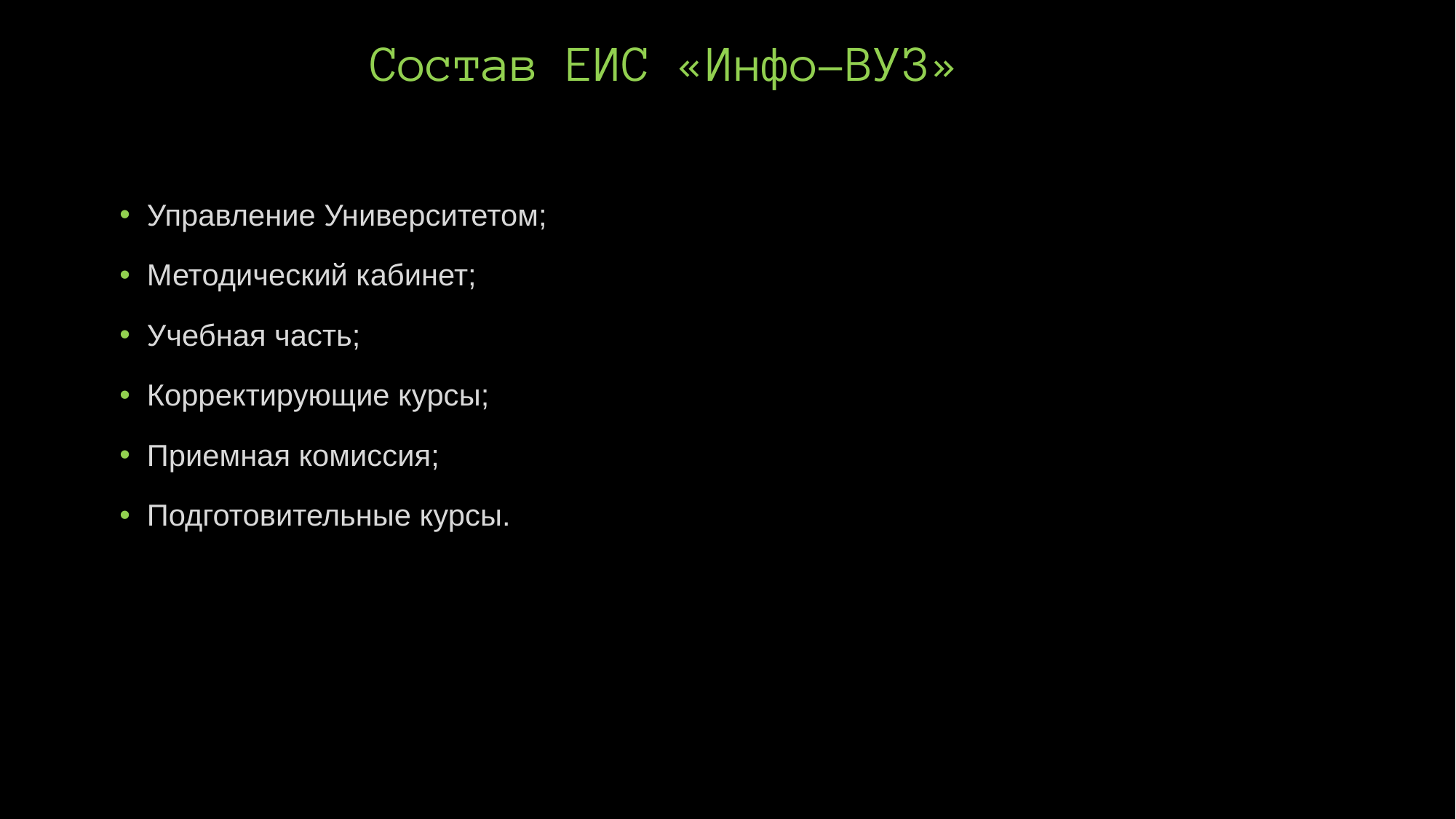

Состав ЕИС «Инфо-ВУЗ»
Управление Университетом;
Методический кабинет;
Учебная часть;
Корректирующие курсы;
Приемная комиссия;
Подготовительные курсы.